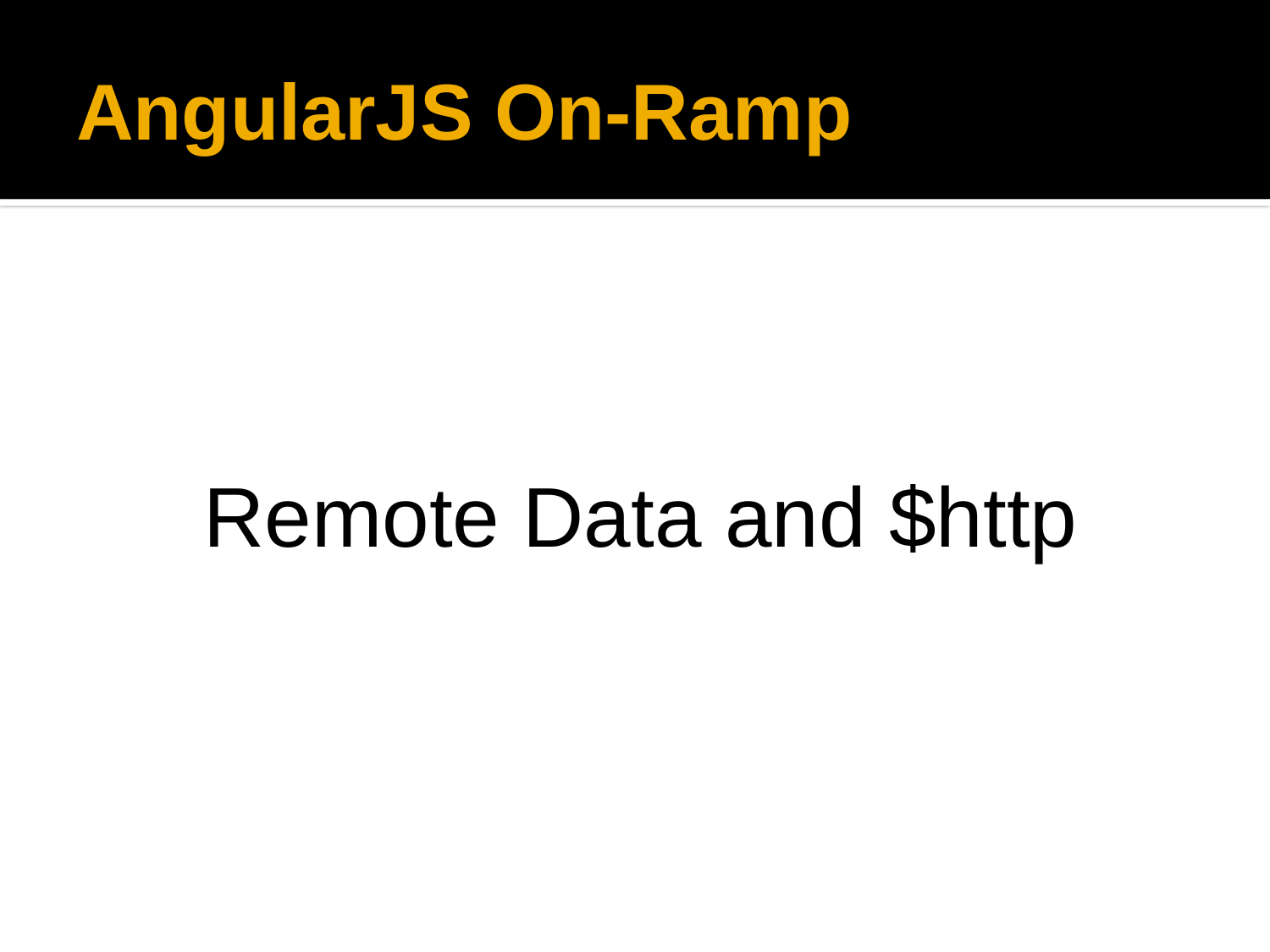

# AngularJS On-Ramp

Remote Data and $http